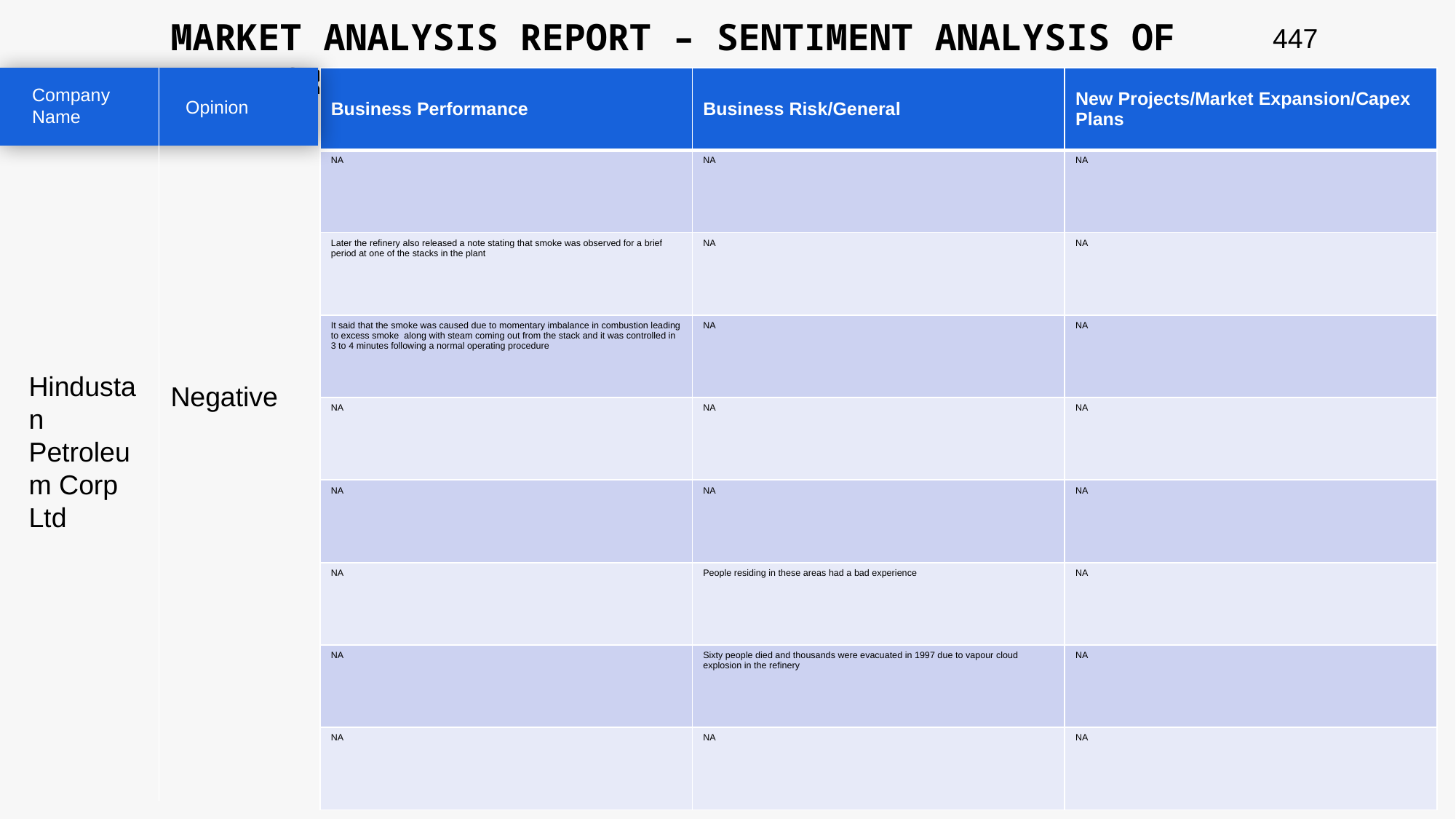

MARKET ANALYSIS REPORT – SENTIMENT ANALYSIS OF PEER GROUP
447

| Business Performance | Business Risk/General | New Projects/Market Expansion/Capex Plans |
| --- | --- | --- |
| NA | NA | NA |
| Later the refinery also released a note stating that smoke was observed for a brief period at one of the stacks in the plant | NA | NA |
| It said that the smoke was caused due to momentary imbalance in combustion leading to excess smoke along with steam coming out from the stack and it was controlled in 3 to 4 minutes following a normal operating procedure | NA | NA |
| NA | NA | NA |
| NA | NA | NA |
| NA | People residing in these areas had a bad experience | NA |
| NA | Sixty people died and thousands were evacuated in 1997 due to vapour cloud explosion in the refinery | NA |
| NA | NA | NA |
Company Name
Opinion
Hindustan Petroleum Corp Ltd
Negative